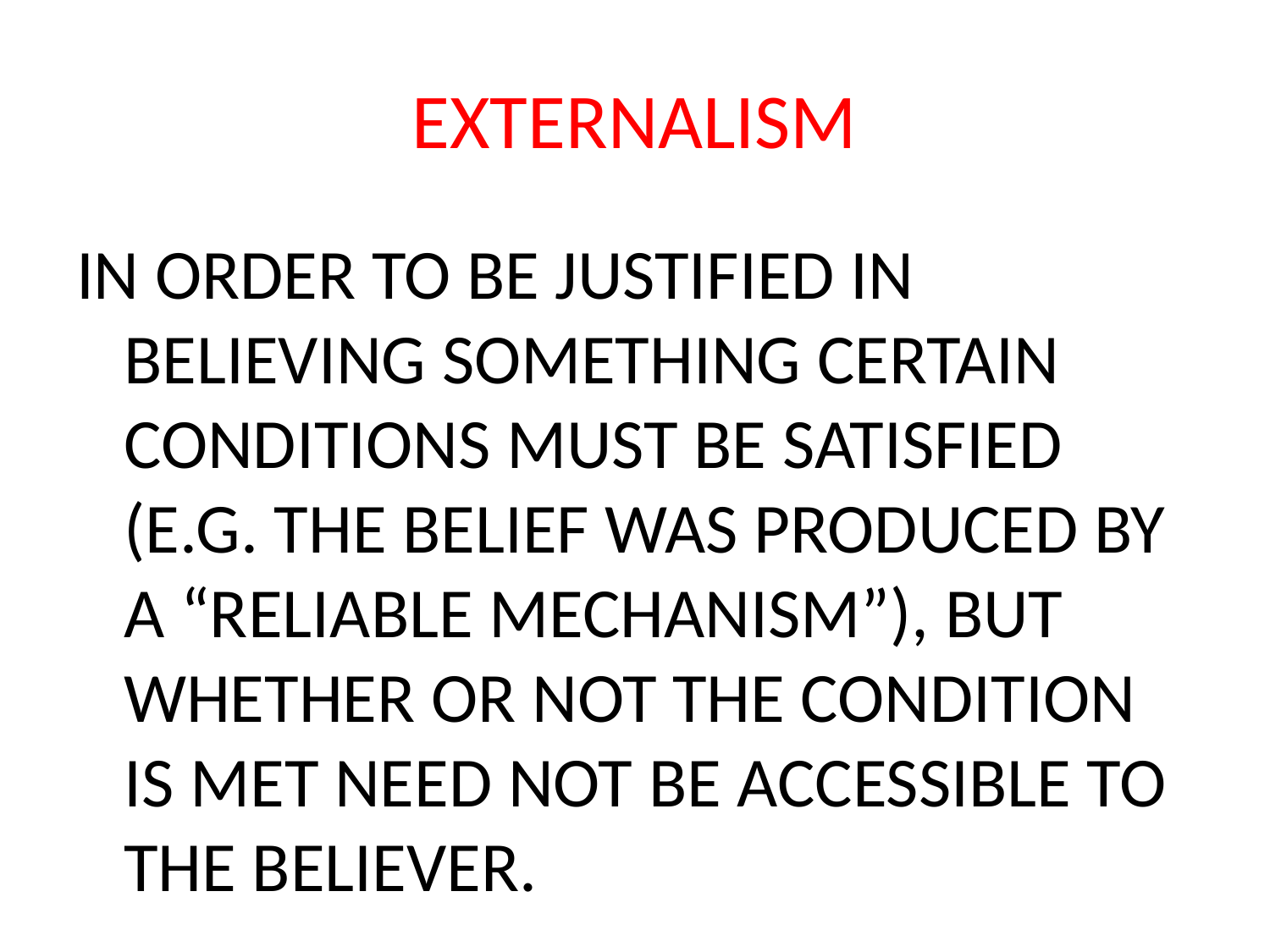

# EXTERNALISM
IN ORDER TO BE JUSTIFIED IN BELIEVING SOMETHING CERTAIN CONDITIONS MUST BE SATISFIED (E.G. THE BELIEF WAS PRODUCED BY A “RELIABLE MECHANISM”), BUT WHETHER OR NOT THE CONDITION IS MET NEED NOT BE ACCESSIBLE TO THE BELIEVER.